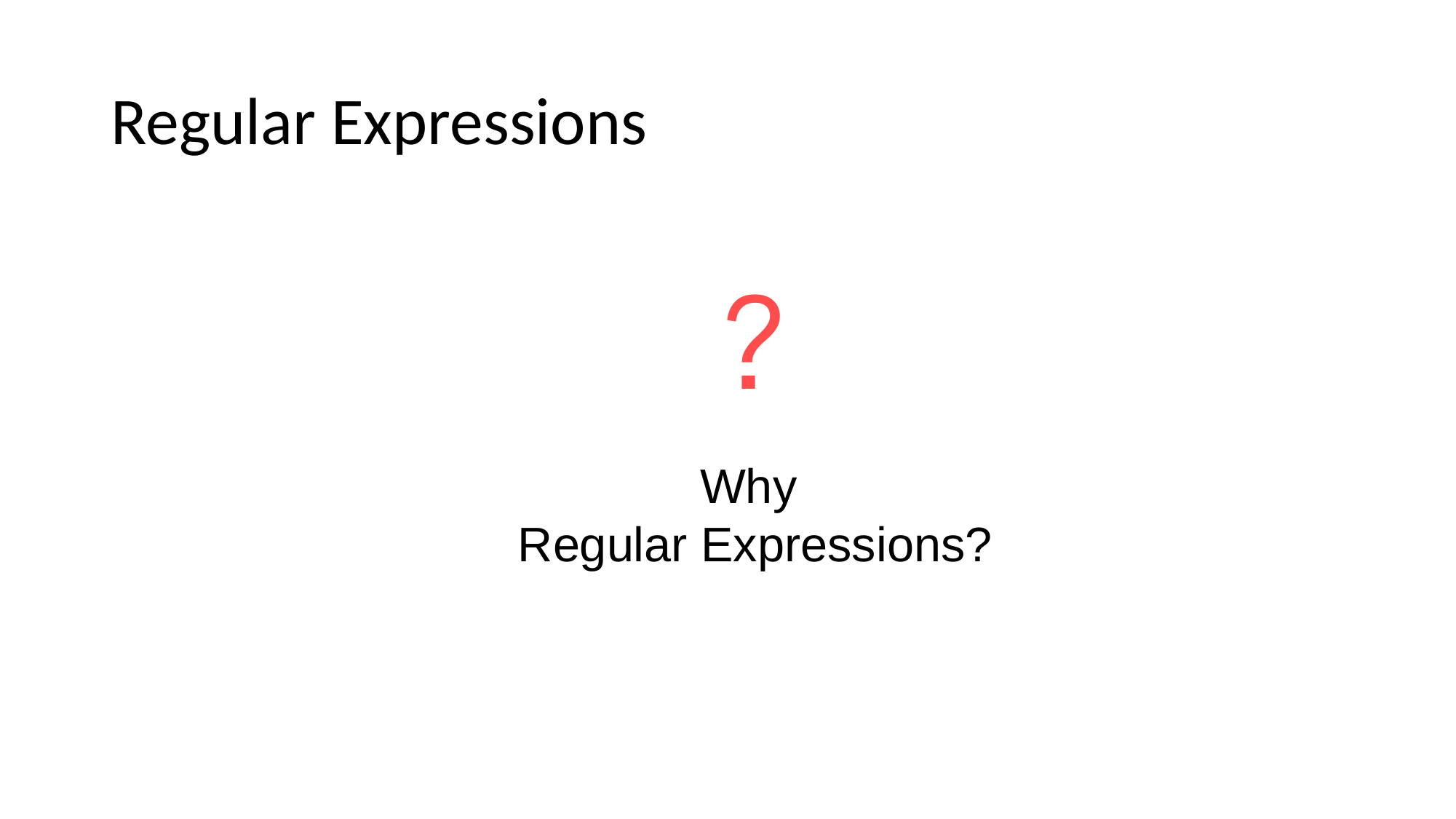

# Regular Expressions
?
Why
Regular Expressions?